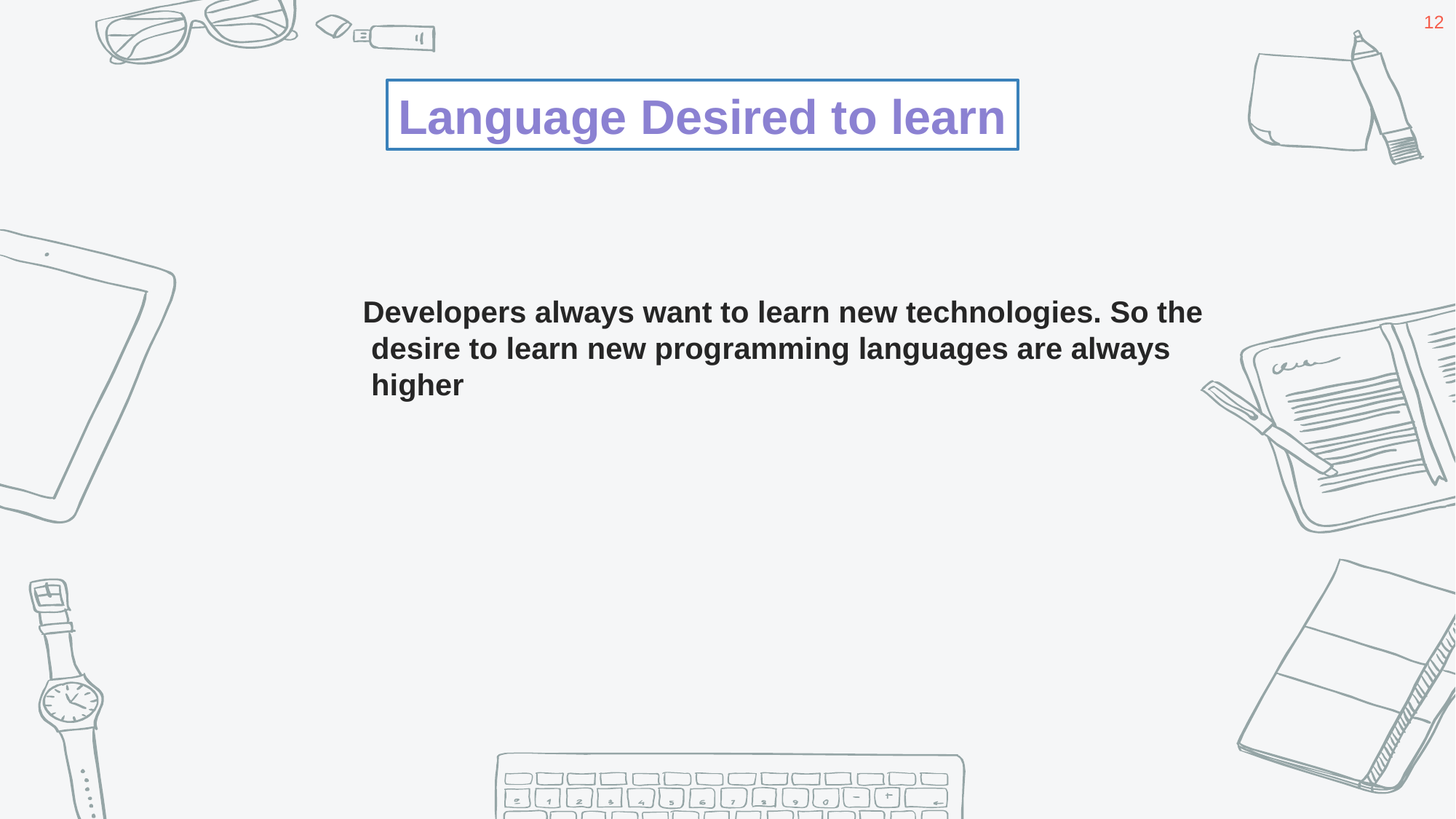

12
Language Desired to learn
Developers always want to learn new technologies. So the
 desire to learn new programming languages are always
 higher